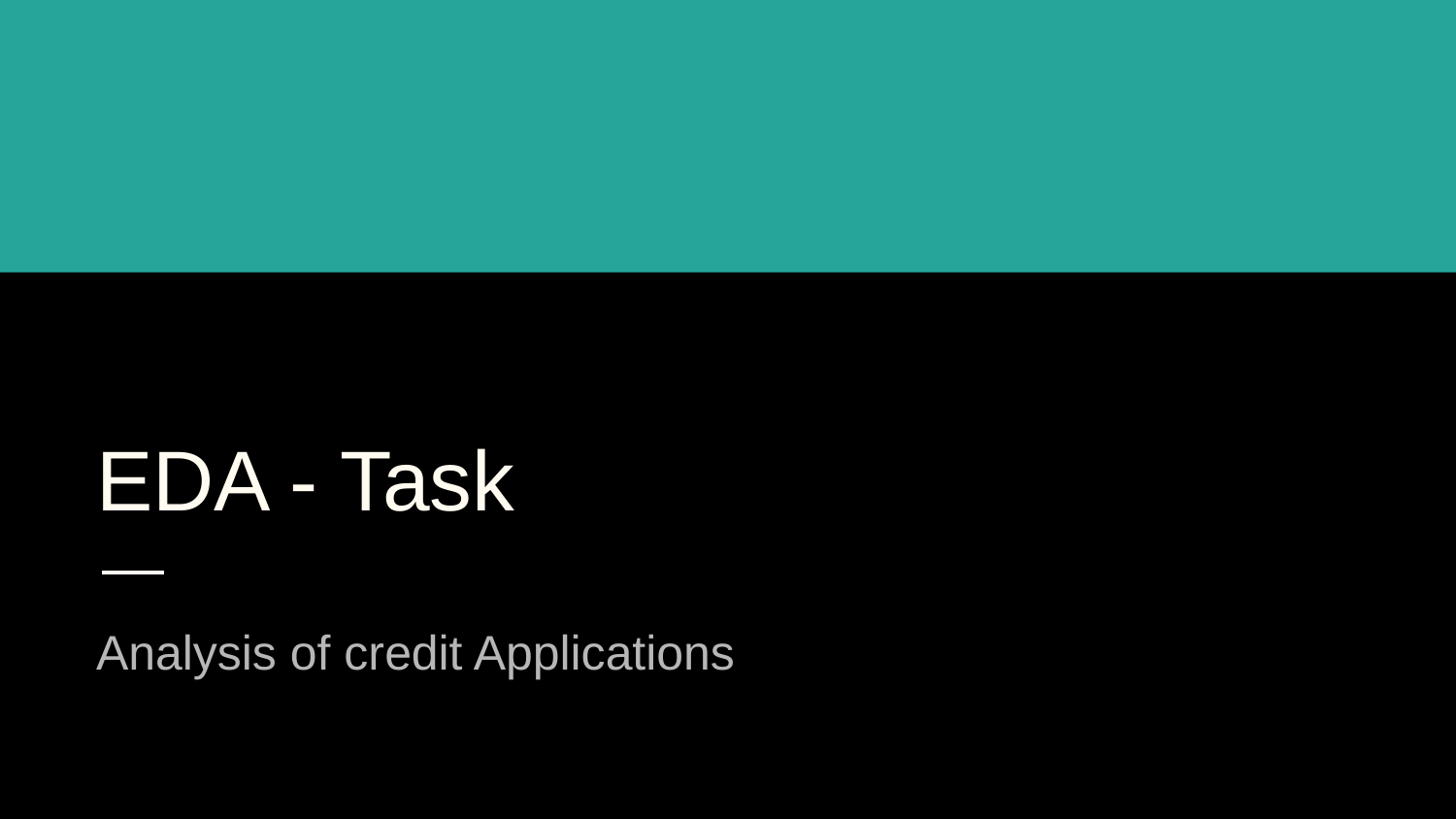

# EDA - Task
Analysis of credit Applications